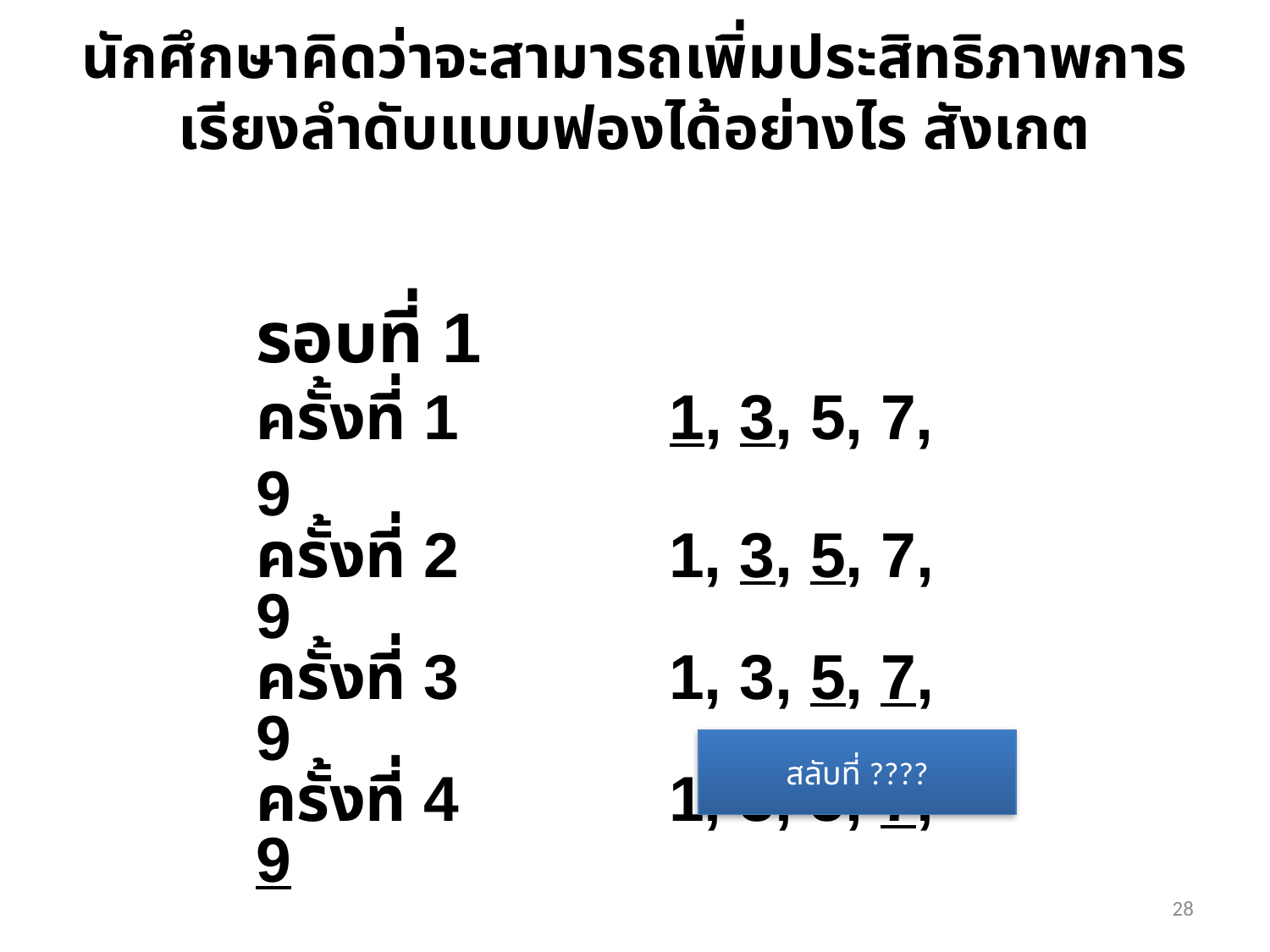

# นักศึกษาคิดว่าจะสามารถเพิ่มประสิทธิภาพการเรียงลำดับแบบฟองได้อย่างไร สังเกต

รอบที่ 1
ครั้งที่ 1            1, 3, 5, 7, 9
ครั้งที่ 2            1, 3, 5, 7, 9
ครั้งที่ 3            1, 3, 5, 7, 9
ครั้งที่ 4            1, 3, 5, 7, 9
สลับที่ ????
28